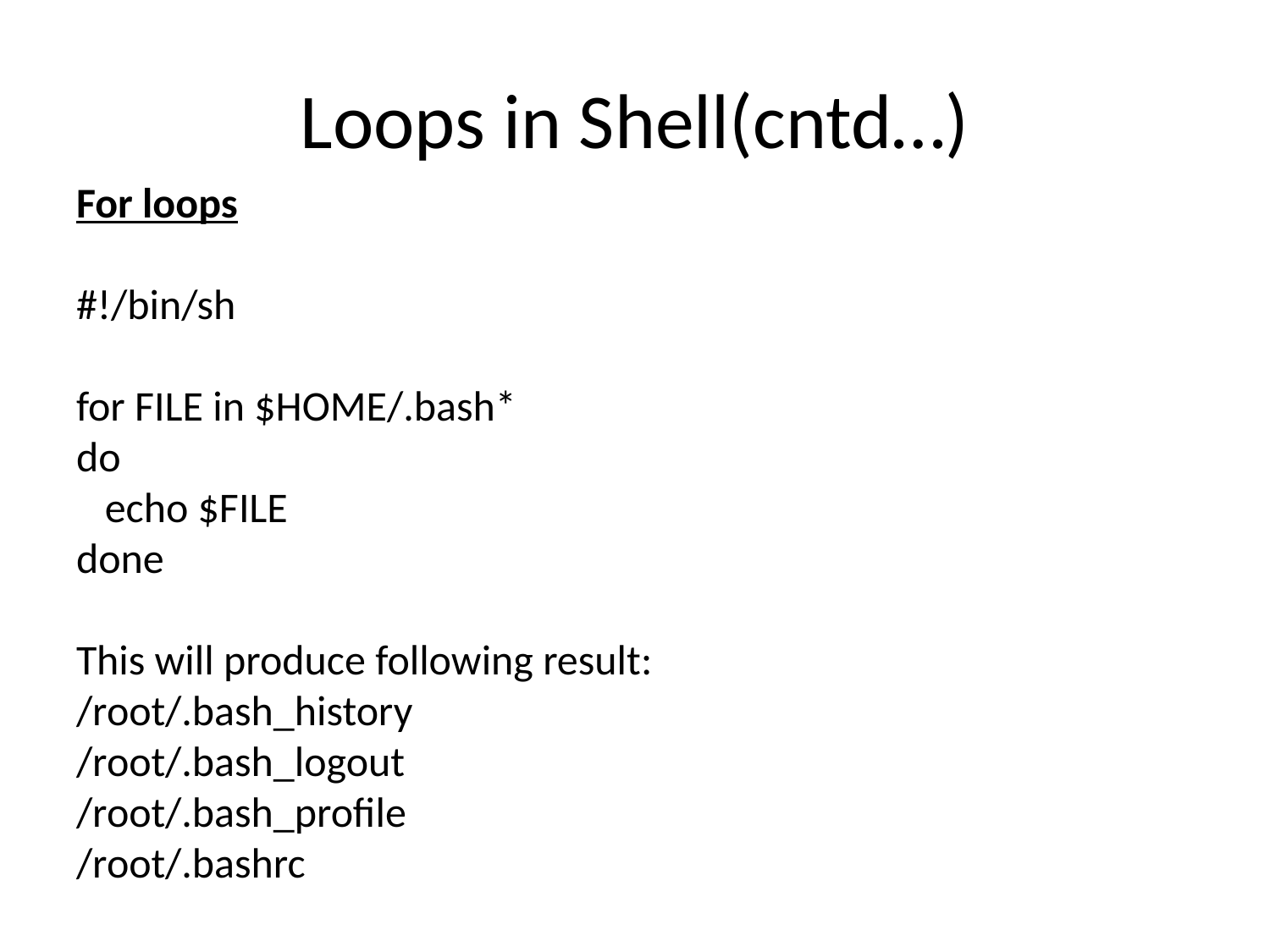

# Loops in Shell(cntd…)
For loops

#!/bin/sh

for FILE in $HOME/.bash*
do
   echo $FILE
done

This will produce following result:
/root/.bash_history
/root/.bash_logout
/root/.bash_profile
/root/.bashrc